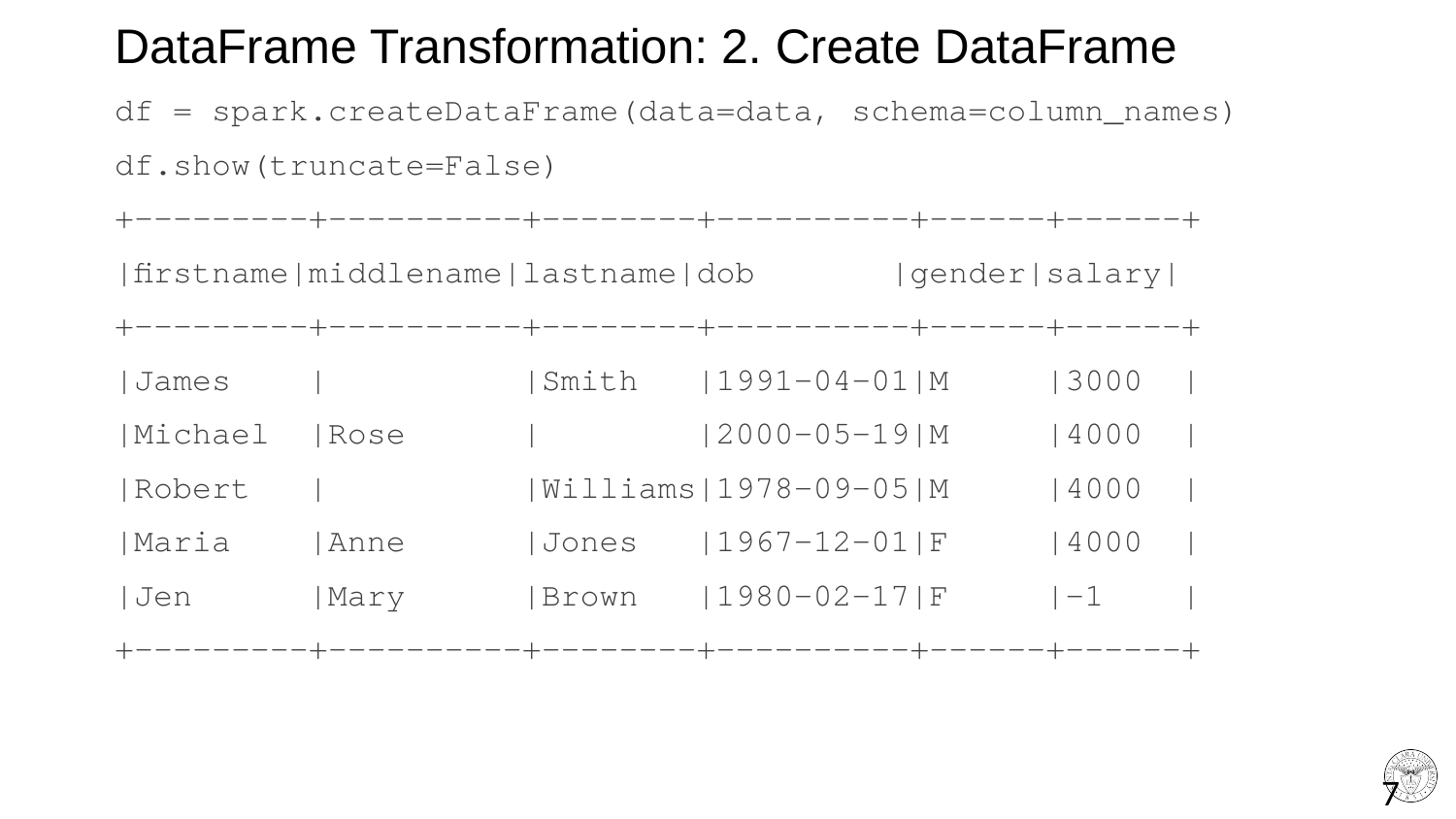

# DataFrame Transformation: 2. Create DataFrame
df = spark.createDataFrame(data=data, schema=column_names)
df.show(truncate=False)
+---------+----------+--------+----------+------+------+
|firstname|middlename|lastname|dob       |gender|salary|
+---------+----------+--------+----------+------+------+
|James    |          |Smith   |1991-04-01|M     |3000  |
|Michael  |Rose      |        |2000-05-19|M     |4000  |
|Robert   |          |Williams|1978-09-05|M     |4000  |
|Maria    |Anne      |Jones   |1967-12-01|F     |4000  |
|Jen      |Mary      |Brown   |1980-02-17|F     |-1    |
+---------+----------+--------+----------+------+------+
7